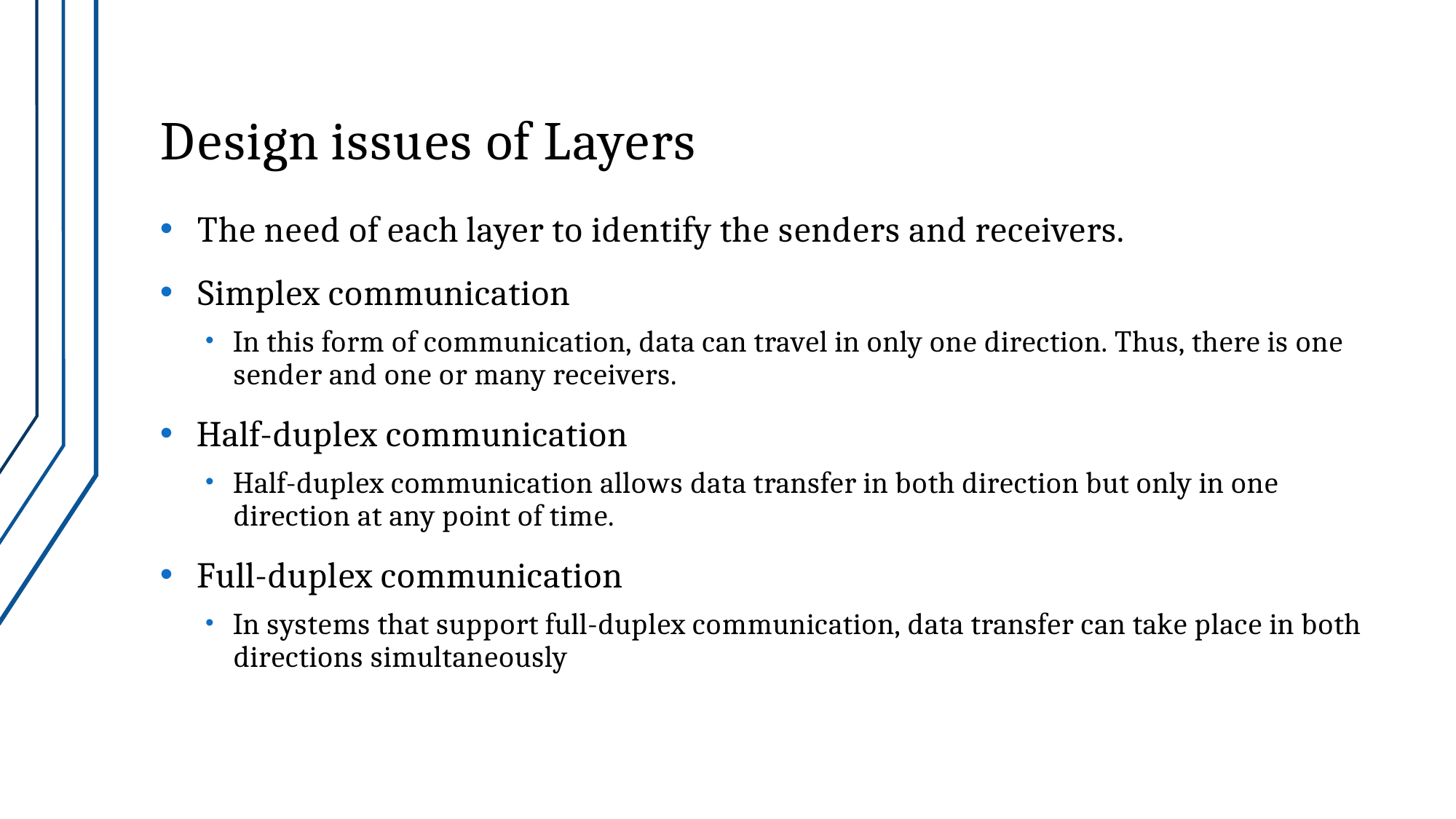

# Design issues of Layers
The need of each layer to identify the senders and receivers.
Simplex communication
In this form of communication, data can travel in only one direction. Thus, there is one sender and one or many receivers.
Half-duplex communication
Half-duplex communication allows data transfer in both direction but only in one direction at any point of time.
Full-duplex communication
In systems that support full-duplex communication, data transfer can take place in both directions simultaneously